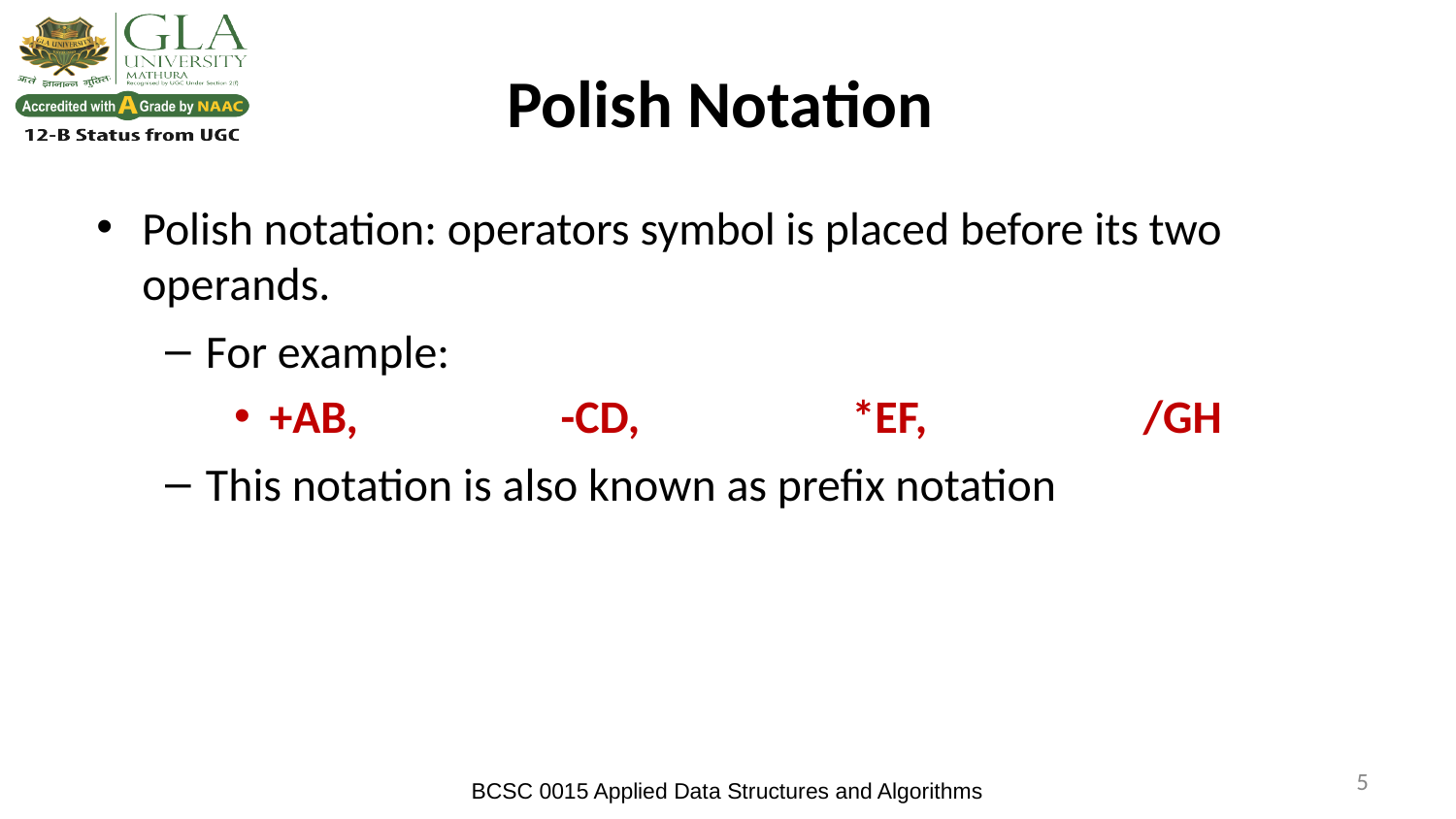

# Polish Notation
Polish notation: operators symbol is placed before its two operands.
For example:
+AB, 		-CD, 		*EF, 		/GH
This notation is also known as prefix notation
5